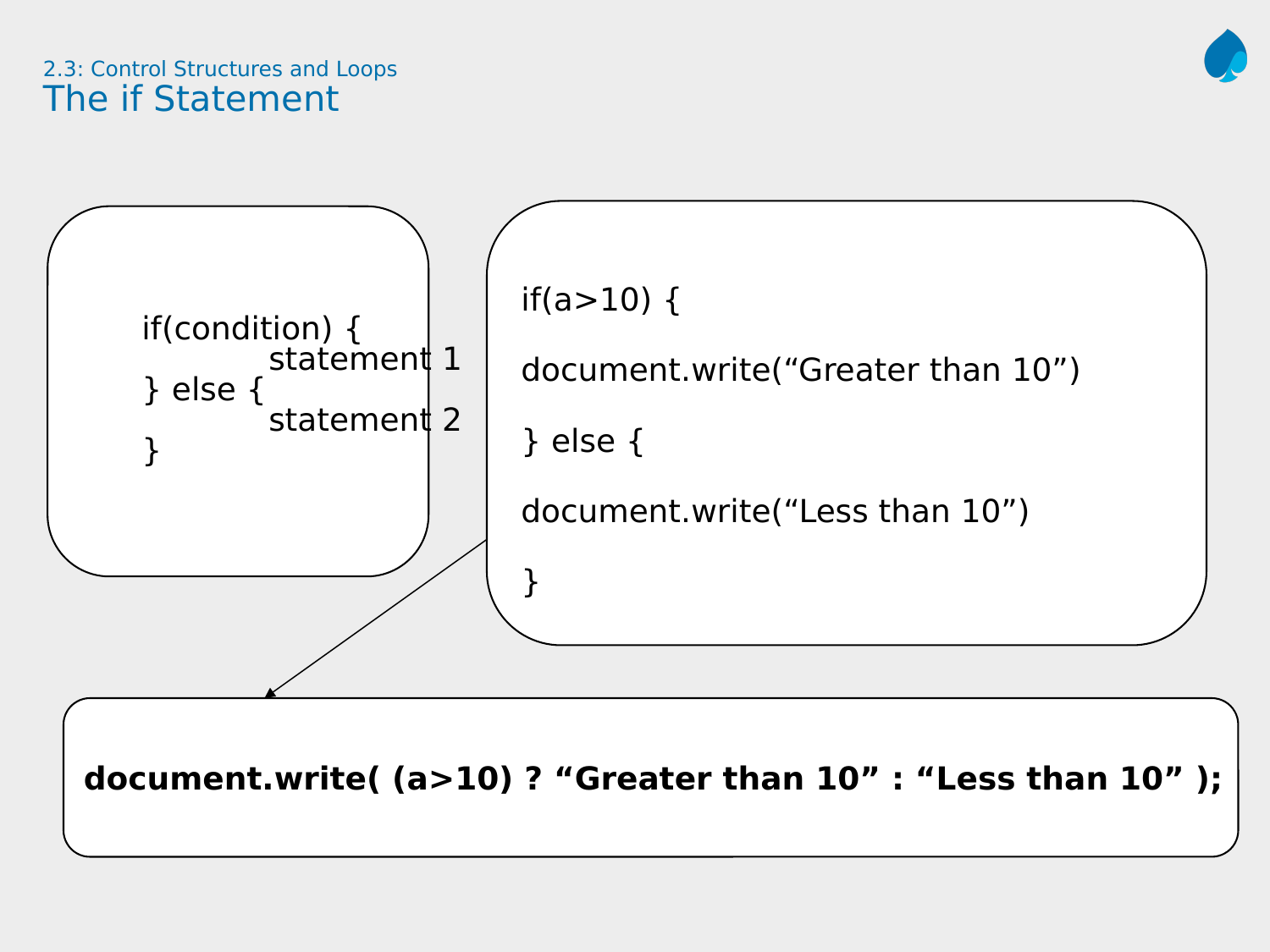

# 2.3: Control Structures and Loops The if Statement
if(a>10) {
document.write(“Greater than 10”)
} else {
document.write(“Less than 10”)
}
if(condition) {
	statement 1
} else {
	statement 2
}

document.write( (a>10) ? “Greater than 10” : “Less than 10” );